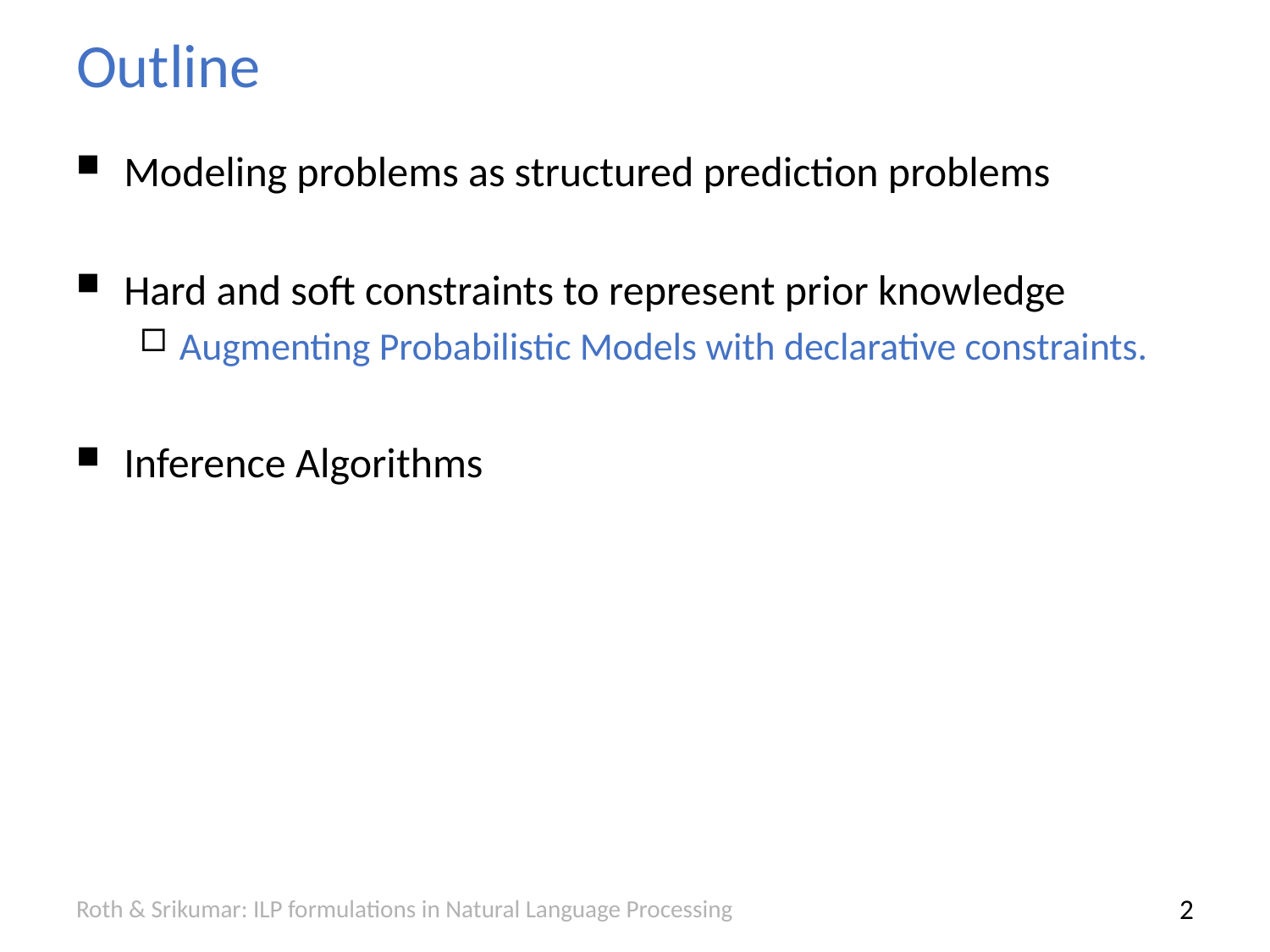

# Outline
Modeling problems as structured prediction problems

Hard and soft constraints to represent prior knowledge
Augmenting Probabilistic Models with declarative constraints.

Inference Algorithms
Roth & Srikumar: ILP formulations in Natural Language Processing
2